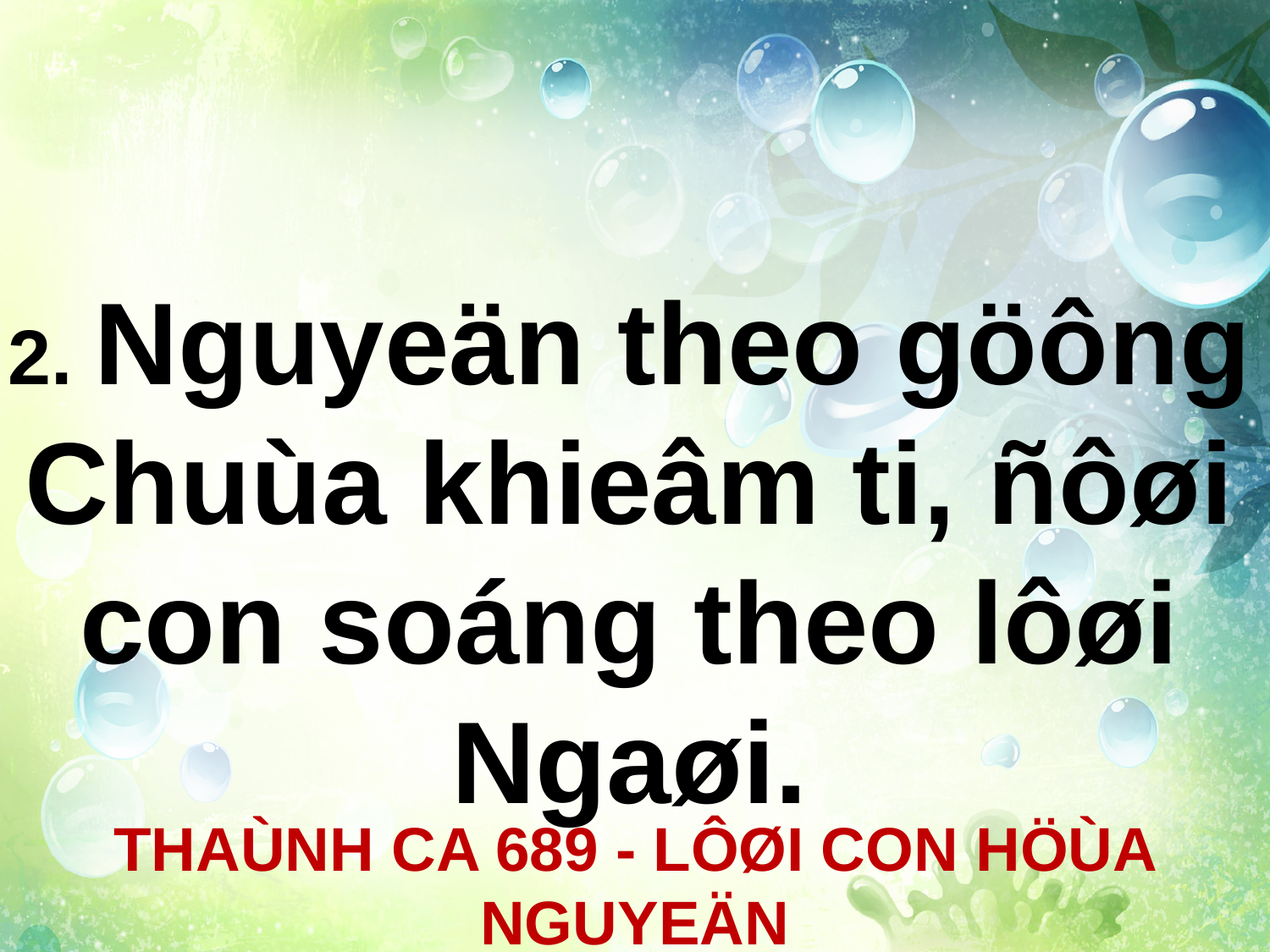

2. Nguyeän theo göông Chuùa khieâm ti, ñôøi con soáng theo lôøi Ngaøi.
THAÙNH CA 689 - LÔØI CON HÖÙA NGUYEÄN